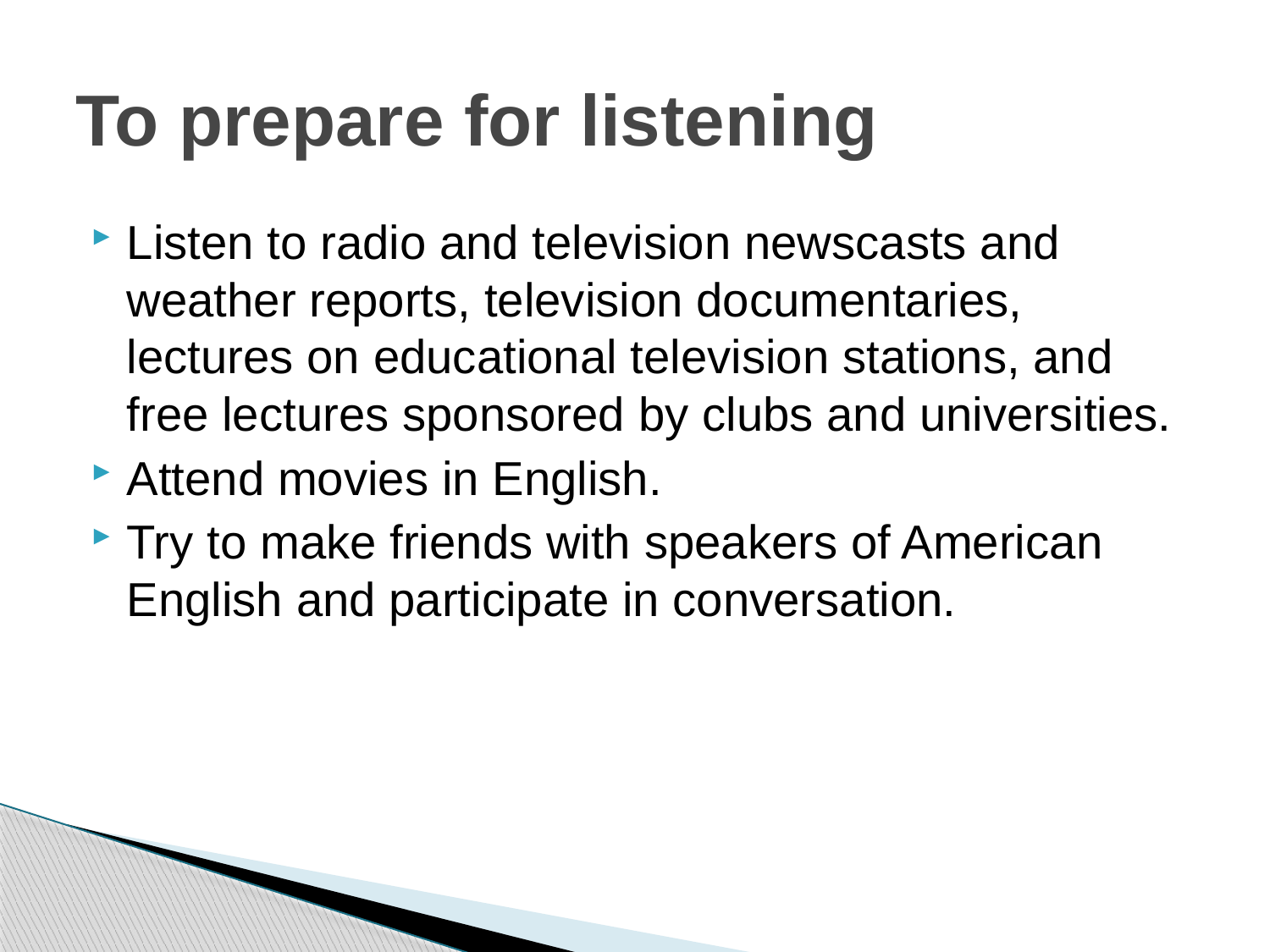

# To prepare for listening
Listen to radio and television newscasts and weather reports, television documentaries, lectures on educational television stations, and free lectures sponsored by clubs and universities.
Attend movies in English.
Try to make friends with speakers of American English and participate in conversation.